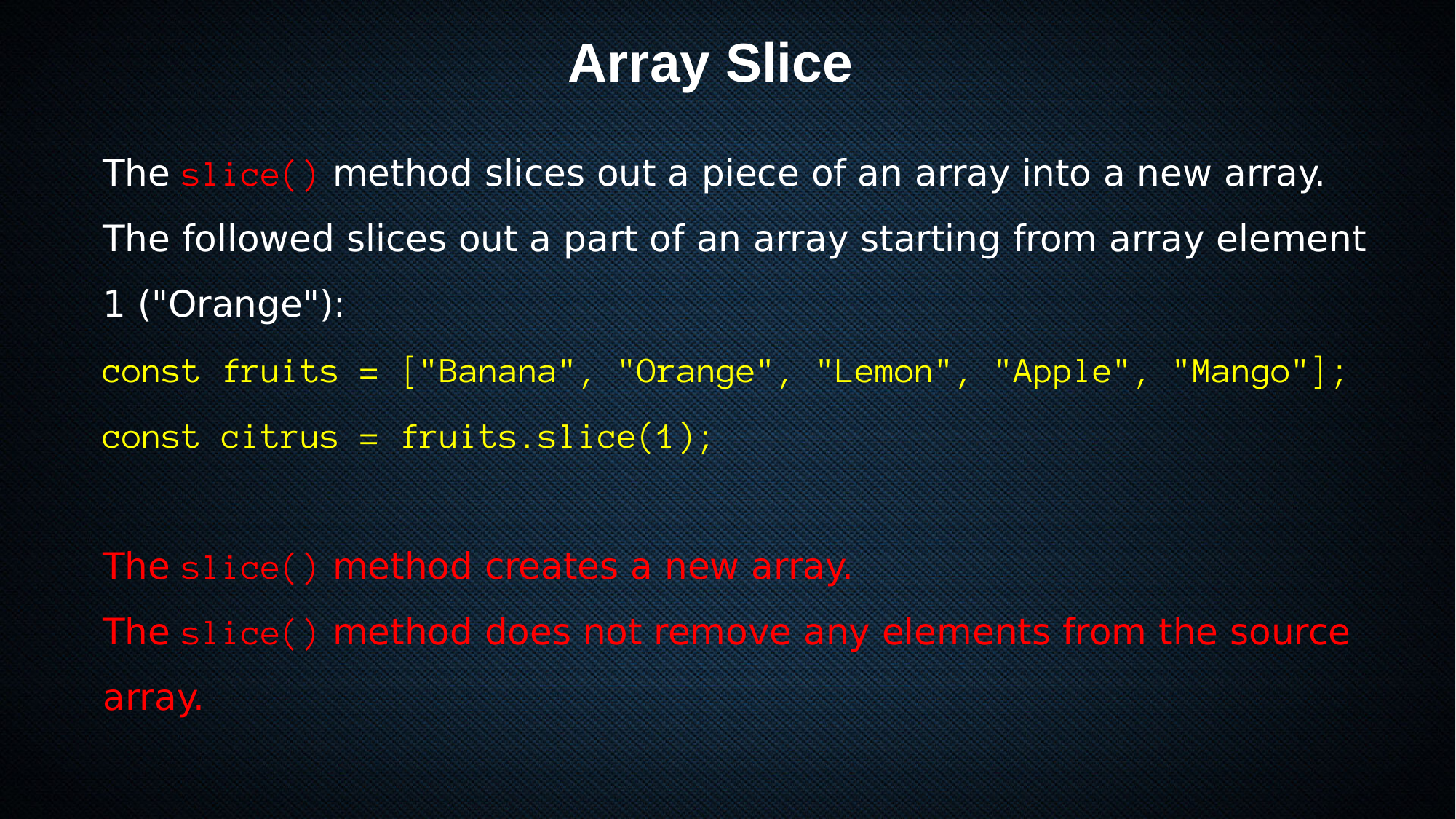

Array Slice
The slice() method slices out a piece of an array into a new array.
The followed slices out a part of an array starting from array element 1 ("Orange"):
const fruits = ["Banana", "Orange", "Lemon", "Apple", "Mango"];
const citrus = fruits.slice(1);

The slice() method creates a new array.
The slice() method does not remove any elements from the source array.